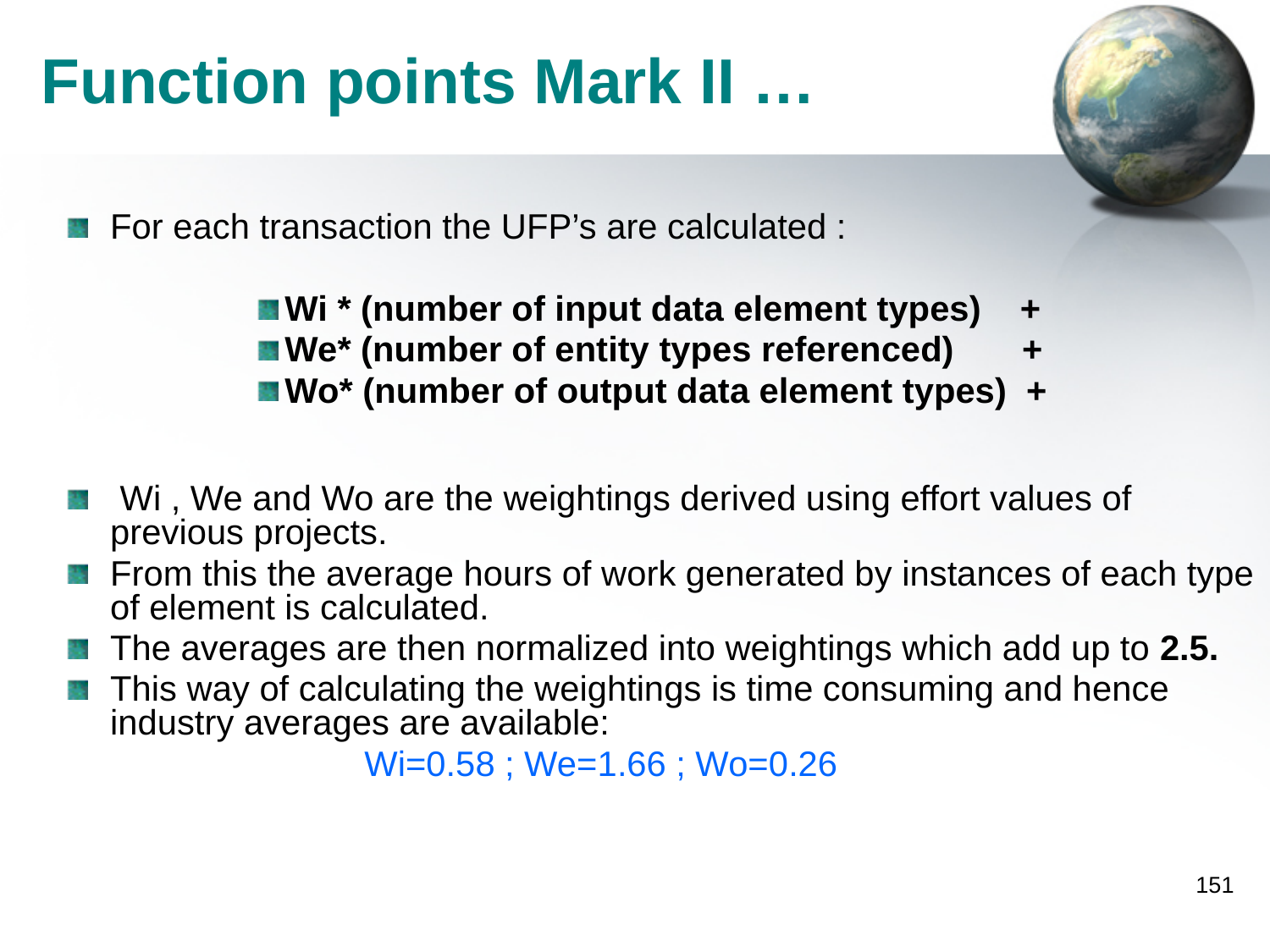

# Function points Mark II …
For each transaction the UFP’s are calculated :

Wi * (number of input data element types)    +
We* (number of entity types referenced)       +
Wo* (number of output data element types)  +

 Wi , We and Wo are the weightings derived using effort values of previous projects.
From this the average hours of work generated by instances of each type of element is calculated.
The averages are then normalized into weightings which add up to 2.5.
This way of calculating the weightings is time consuming and hence industry averages are available:
                               Wi=0.58 ; We=1.66 ; Wo=0.26

151